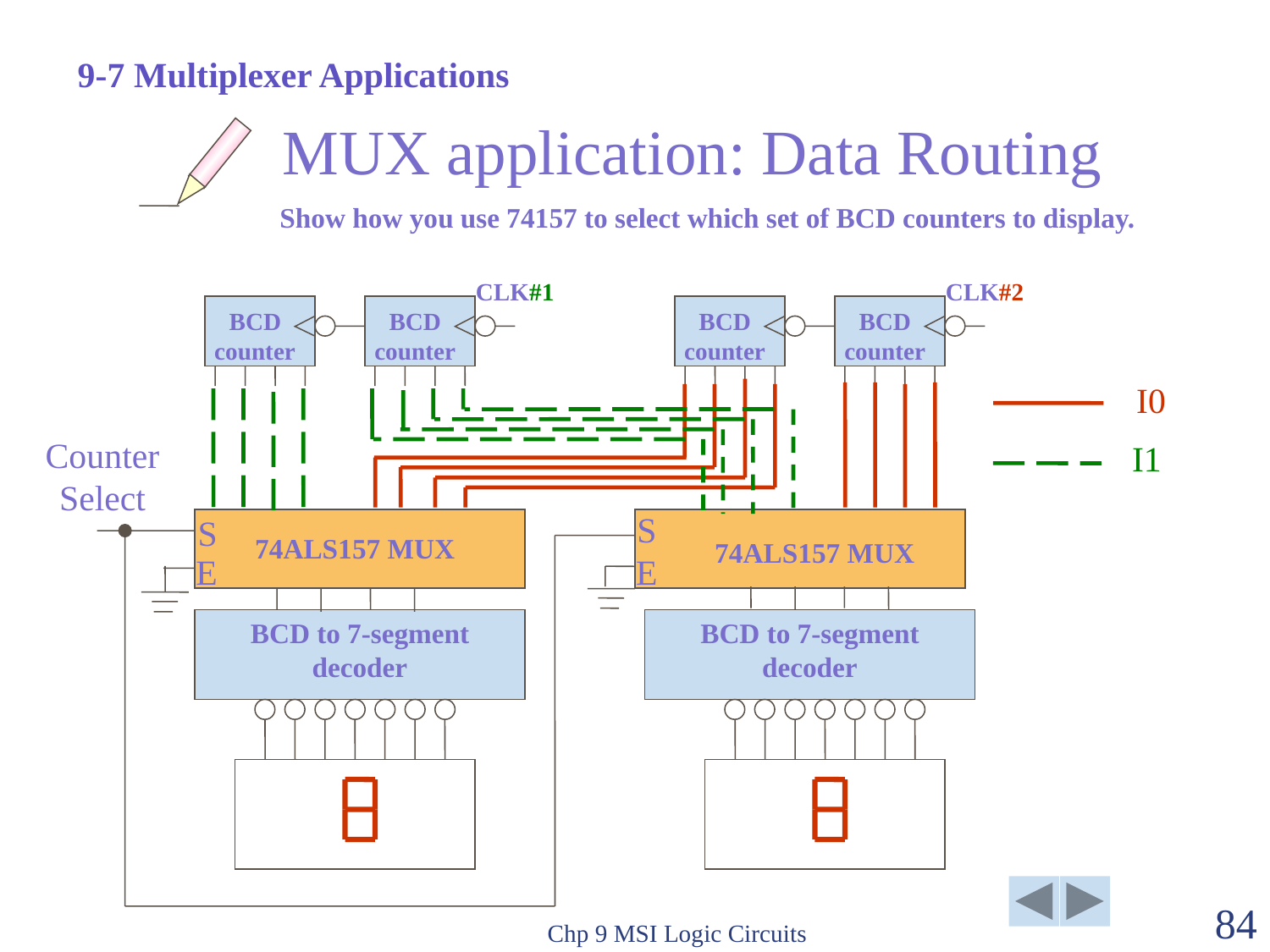

9-7 Multiplexer Applications

# MUX application: Data Routing
Show how you use 74157 to select which set of BCD counters to display.
CLK#1

BCD counter

BCD counter

CLK#2

BCD counter

BCD counter

I0

I1

Counter Select
S

S

74ALS157 MUX

74ALS157 MUX
E
E

BCD to 7-segment decoder

BCD to 7-segment decoder

Chp 9 MSI Logic Circuits
84